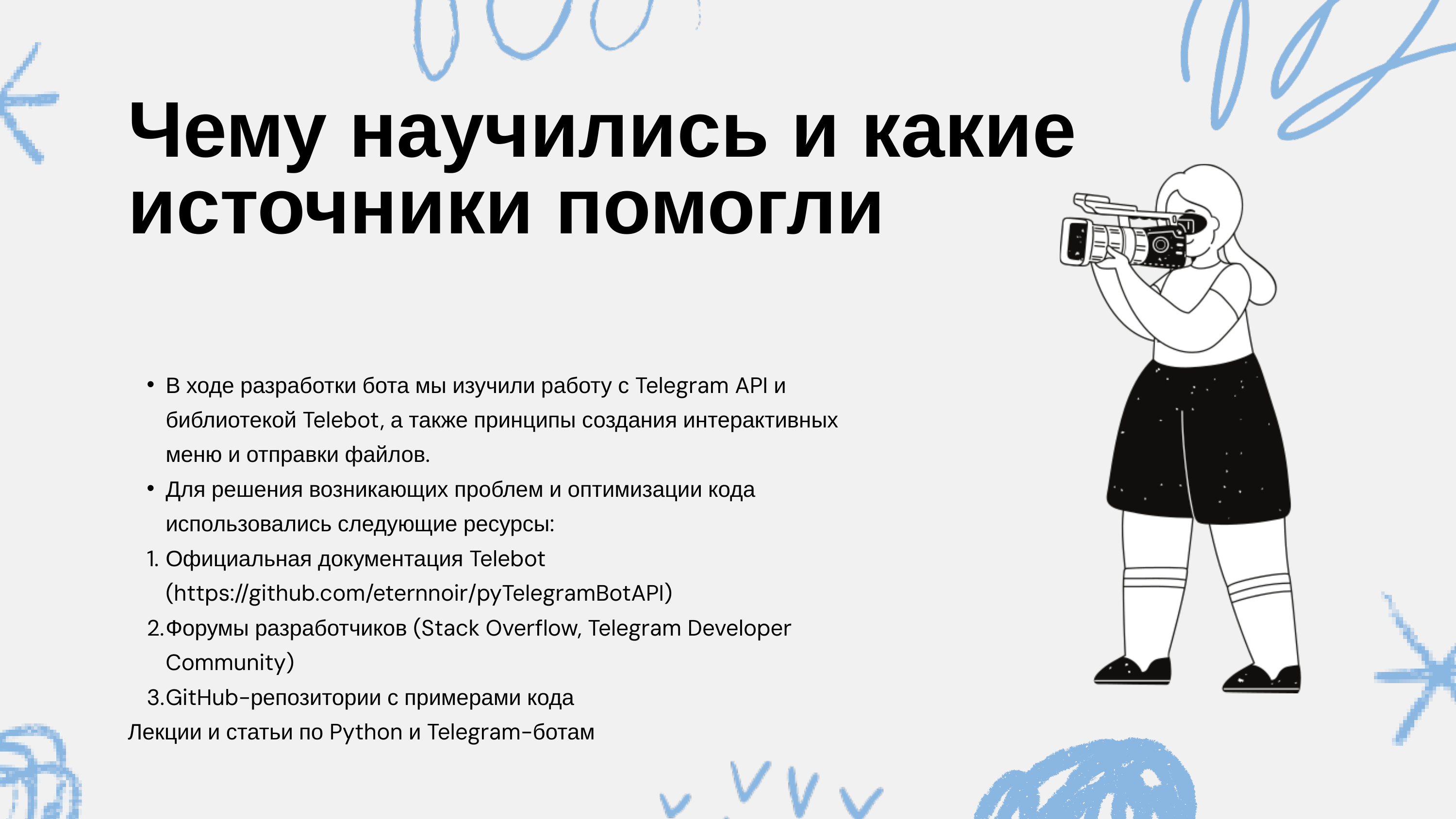

Чему научились и какие источники помогли

В ходе разработки бота мы изучили работу с Telegram API и библиотекой Telebot, а также принципы создания интерактивных меню и отправки файлов.
Для решения возникающих проблем и оптимизации кода использовались следующие ресурсы:
Официальная документация Telebot (https://github.com/eternnoir/pyTelegramBotAPI)
Форумы разработчиков (Stack Overflow, Telegram Developer Community)
GitHub-репозитории с примерами кода
Лекции и статьи по Python и Telegram-ботам